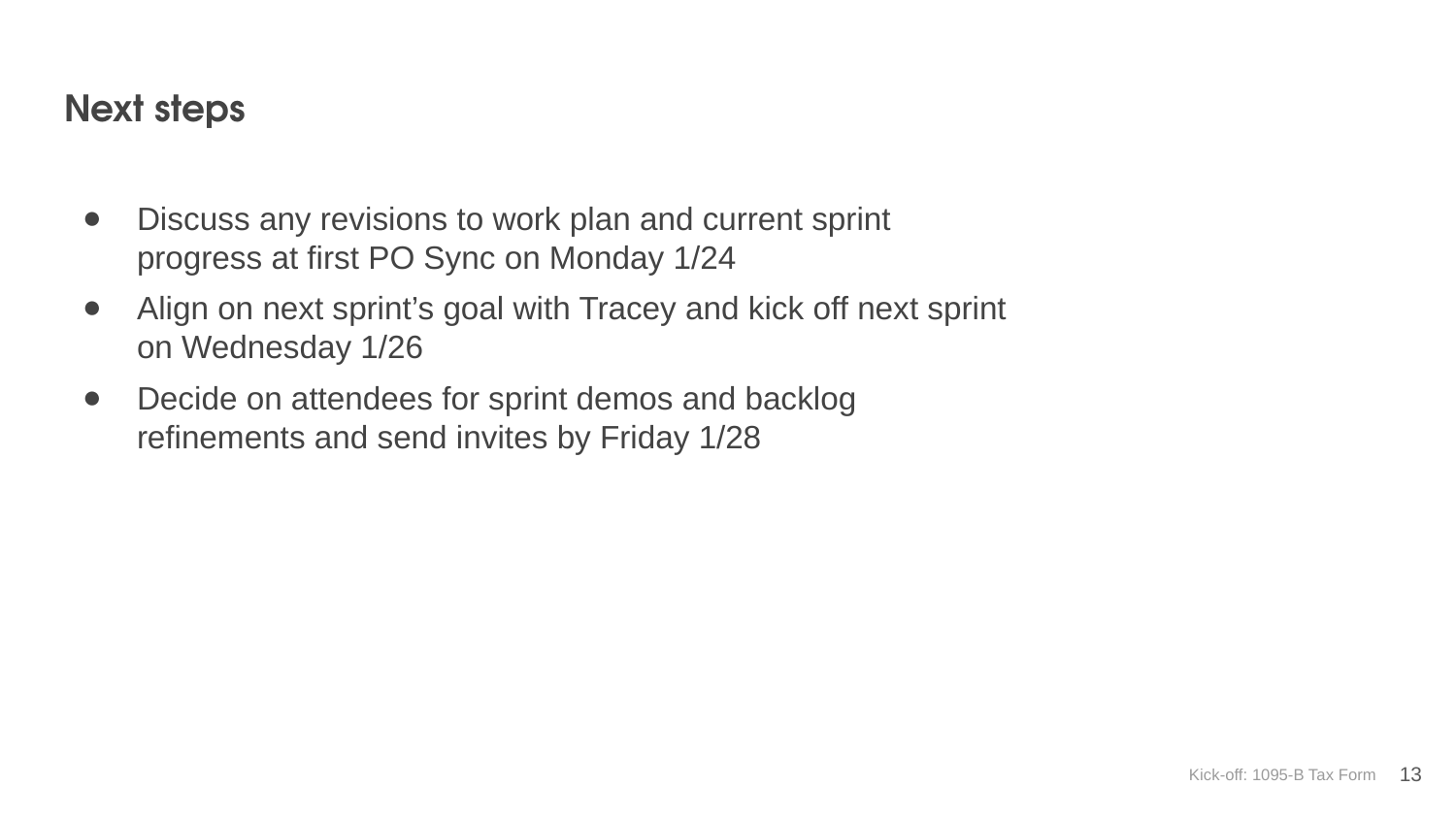

# Next steps
Discuss any revisions to work plan and current sprint progress at first PO Sync on Monday 1/24
Align on next sprint’s goal with Tracey and kick off next sprint on Wednesday 1/26
Decide on attendees for sprint demos and backlog refinements and send invites by Friday 1/28
13
Kick-off: 1095-B Tax Form